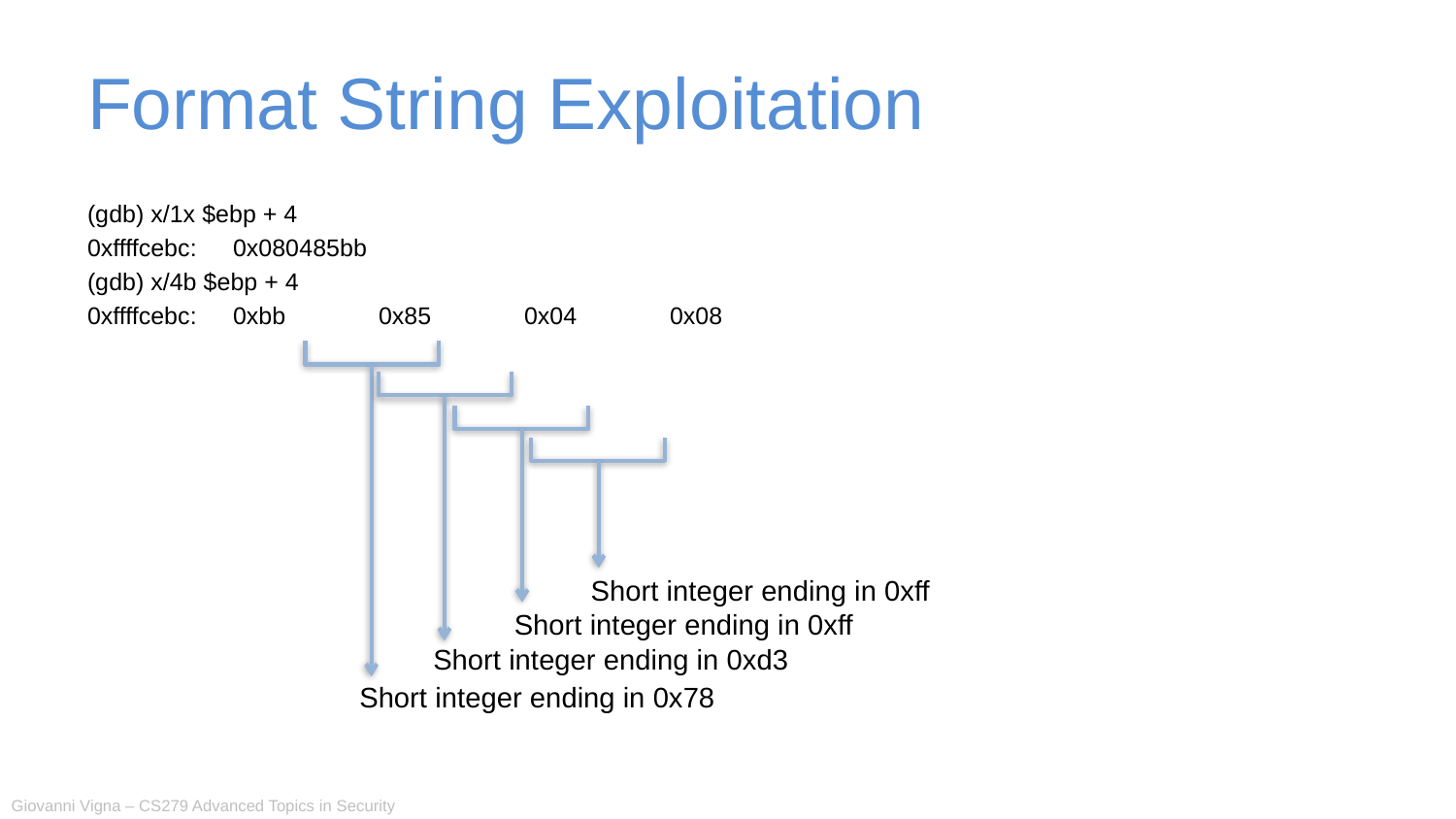

# Format String Exploitation
(gdb) x/1x $ebp + 4
0xffffcebc:	0x080485bb
(gdb) x/4b $ebp + 4
0xffffcebc:	0xbb	0x85	0x04	0x08

Short integer ending in 0xff
Short integer ending in 0xff
Short integer ending in 0xd3
Short integer ending in 0x78